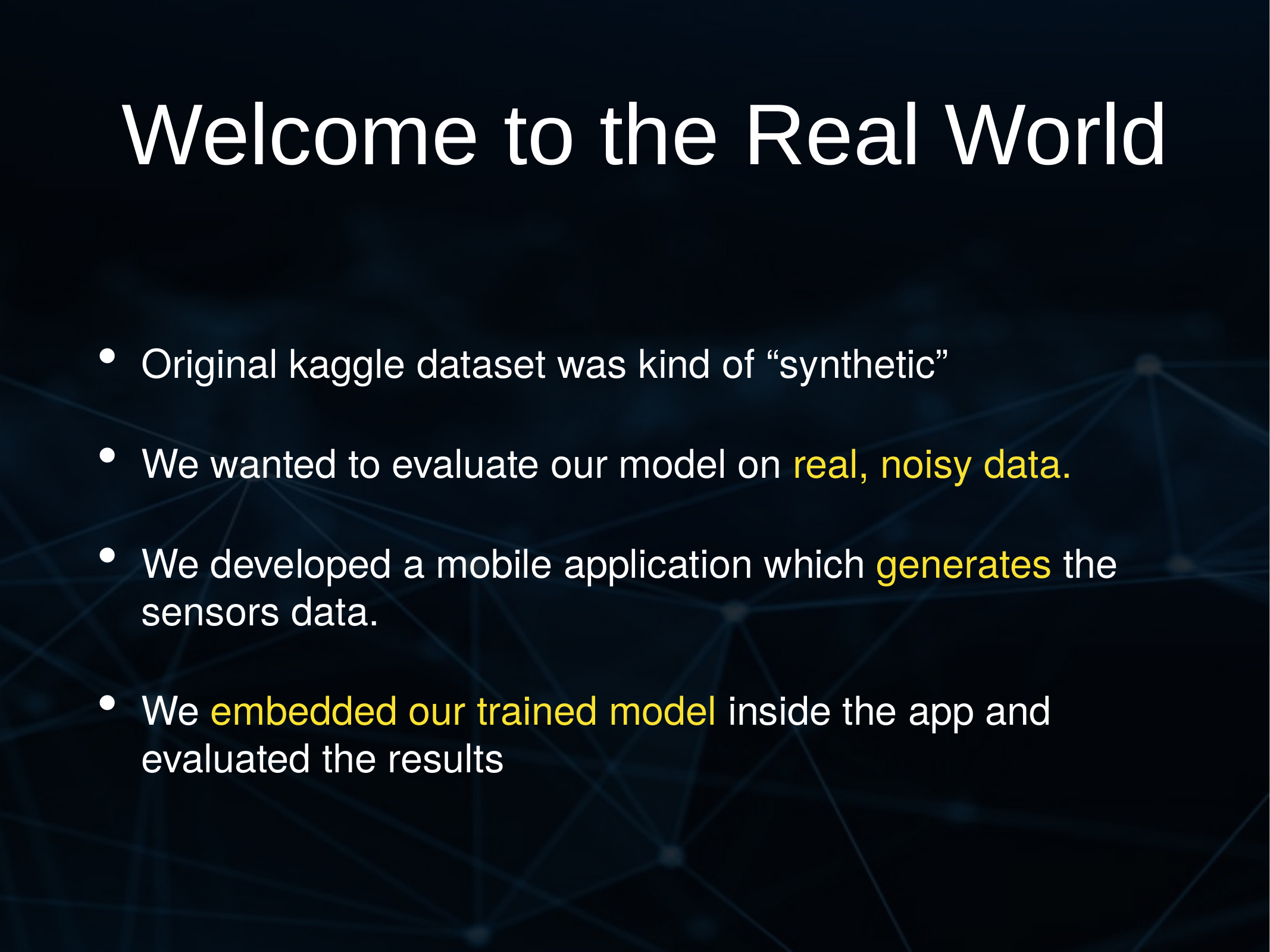

# Welcome to the Real World
Original kaggle dataset was kind of “synthetic”
We wanted to evaluate our model on real, noisy data.
We developed a mobile application which generates the sensors data.
We embedded our trained model inside the app and evaluated the results